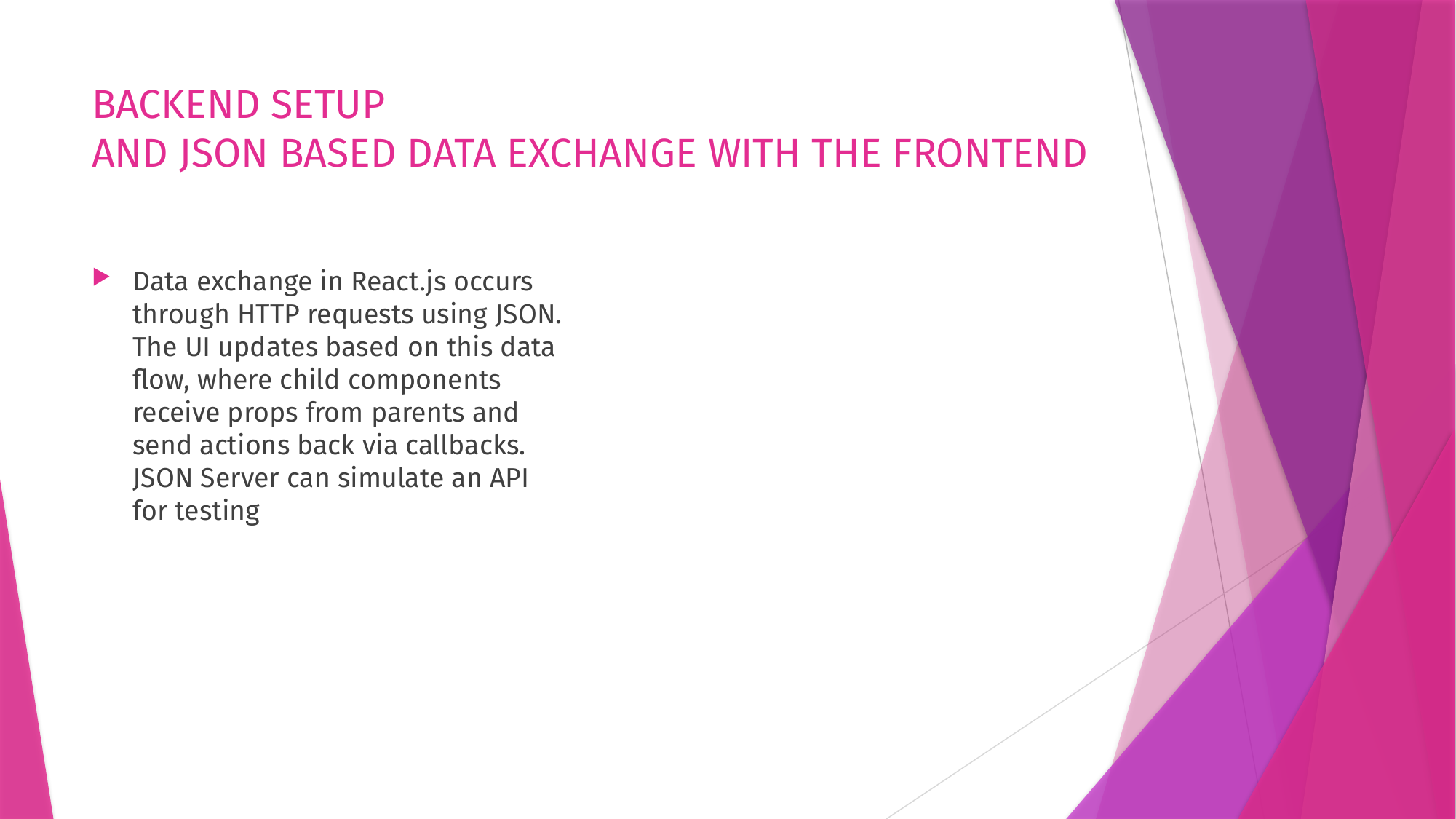

# BACKEND SETUP AND JSON BASED DATA EXCHANGE WITH THE FRONTEND
Data exchange in React.js occurs through HTTP requests using JSON. The UI updates based on this data flow, where child components receive props from parents and send actions back via callbacks. JSON Server can simulate an API for testing